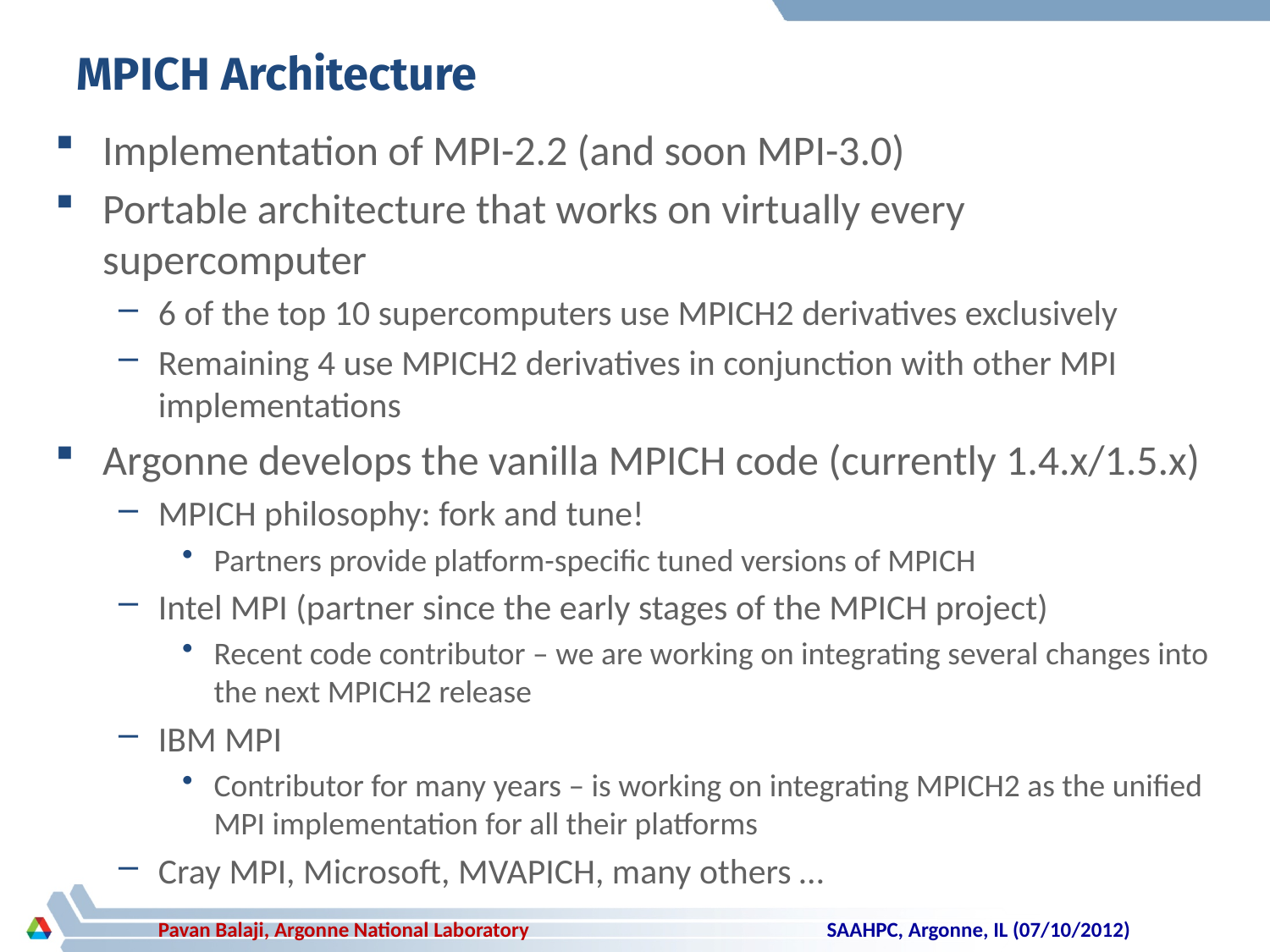

# MPICH Architecture
Implementation of MPI-2.2 (and soon MPI-3.0)
Portable architecture that works on virtually every supercomputer
6 of the top 10 supercomputers use MPICH2 derivatives exclusively
Remaining 4 use MPICH2 derivatives in conjunction with other MPI implementations
Argonne develops the vanilla MPICH code (currently 1.4.x/1.5.x)
MPICH philosophy: fork and tune!
Partners provide platform-specific tuned versions of MPICH
Intel MPI (partner since the early stages of the MPICH project)
Recent code contributor – we are working on integrating several changes into the next MPICH2 release
IBM MPI
Contributor for many years – is working on integrating MPICH2 as the unified MPI implementation for all their platforms
Cray MPI, Microsoft, MVAPICH, many others …
SAAHPC, Argonne, IL (07/10/2012)